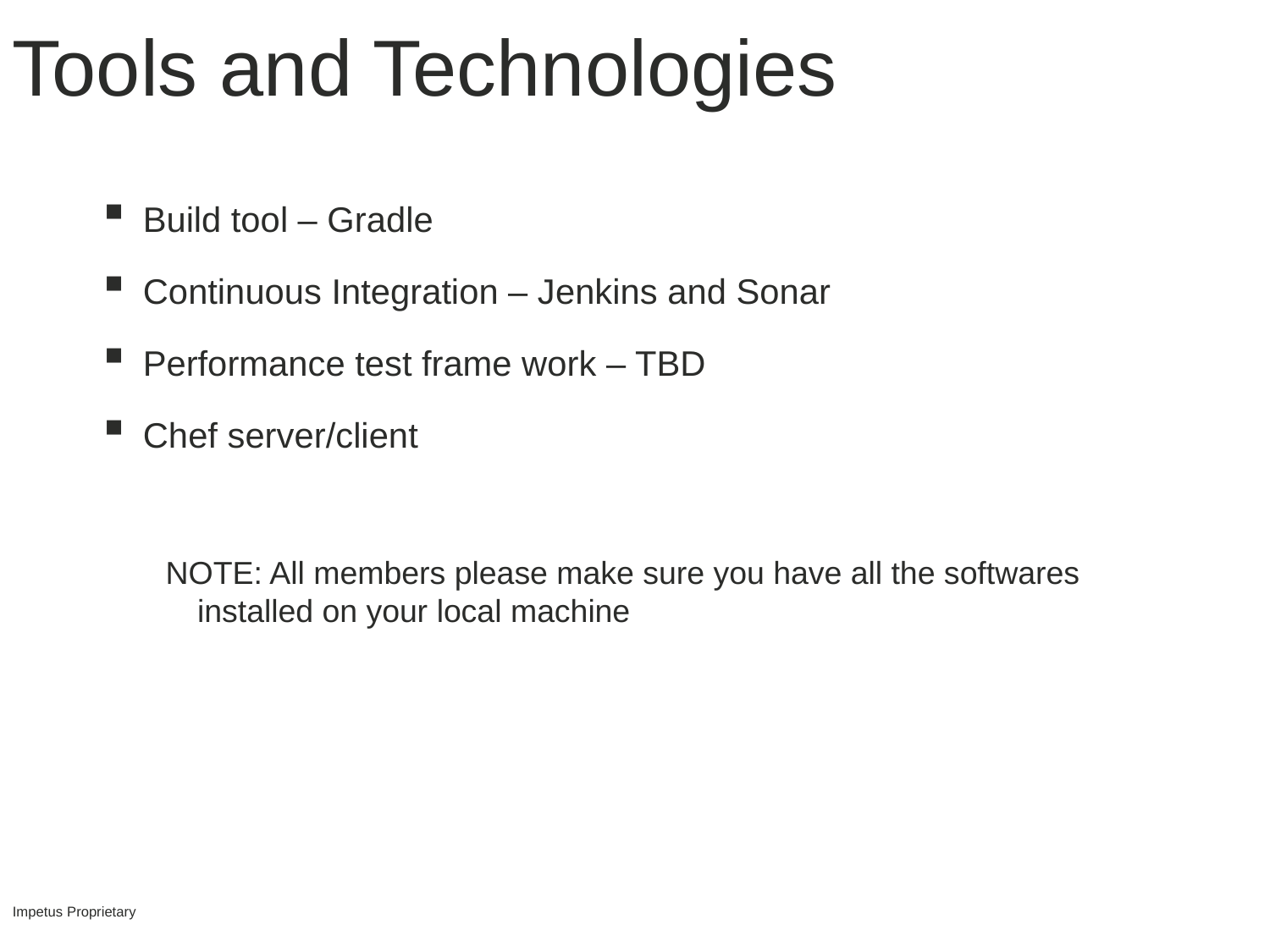

# Tools and Technologies
Build tool – Gradle
Continuous Integration – Jenkins and Sonar
Performance test frame work – TBD
Chef server/client

NOTE: All members please make sure you have all the softwares installed on your local machine

Impetus Proprietary